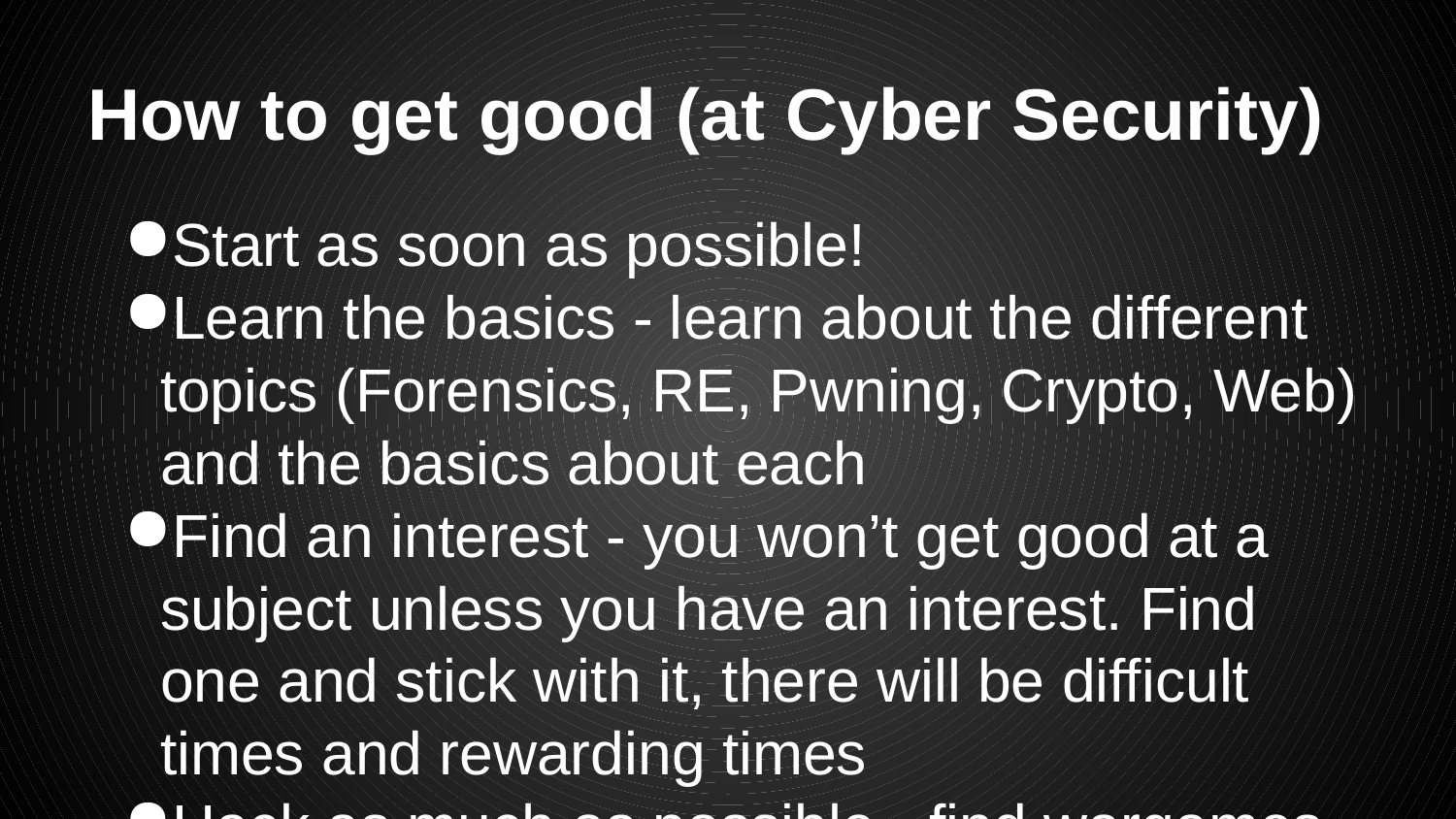

# How to get good (at Cyber Security)
Start as soon as possible!
Learn the basics - learn about the different topics (Forensics, RE, Pwning, Crypto, Web) and the basics about each
Find an interest - you won’t get good at a subject unless you have an interest. Find one and stick with it, there will be difficult times and rewarding times
Hack as much as possible - find wargames, ctfs, or other websites that allow you to hack things. Make sure there are write-ups available!
Read technical news and papers - these will make sure you stay fresh on the basics and learn new techniques that are evolving today
Ask for help when you need it - at worst, two heads are better than one at solving a problem